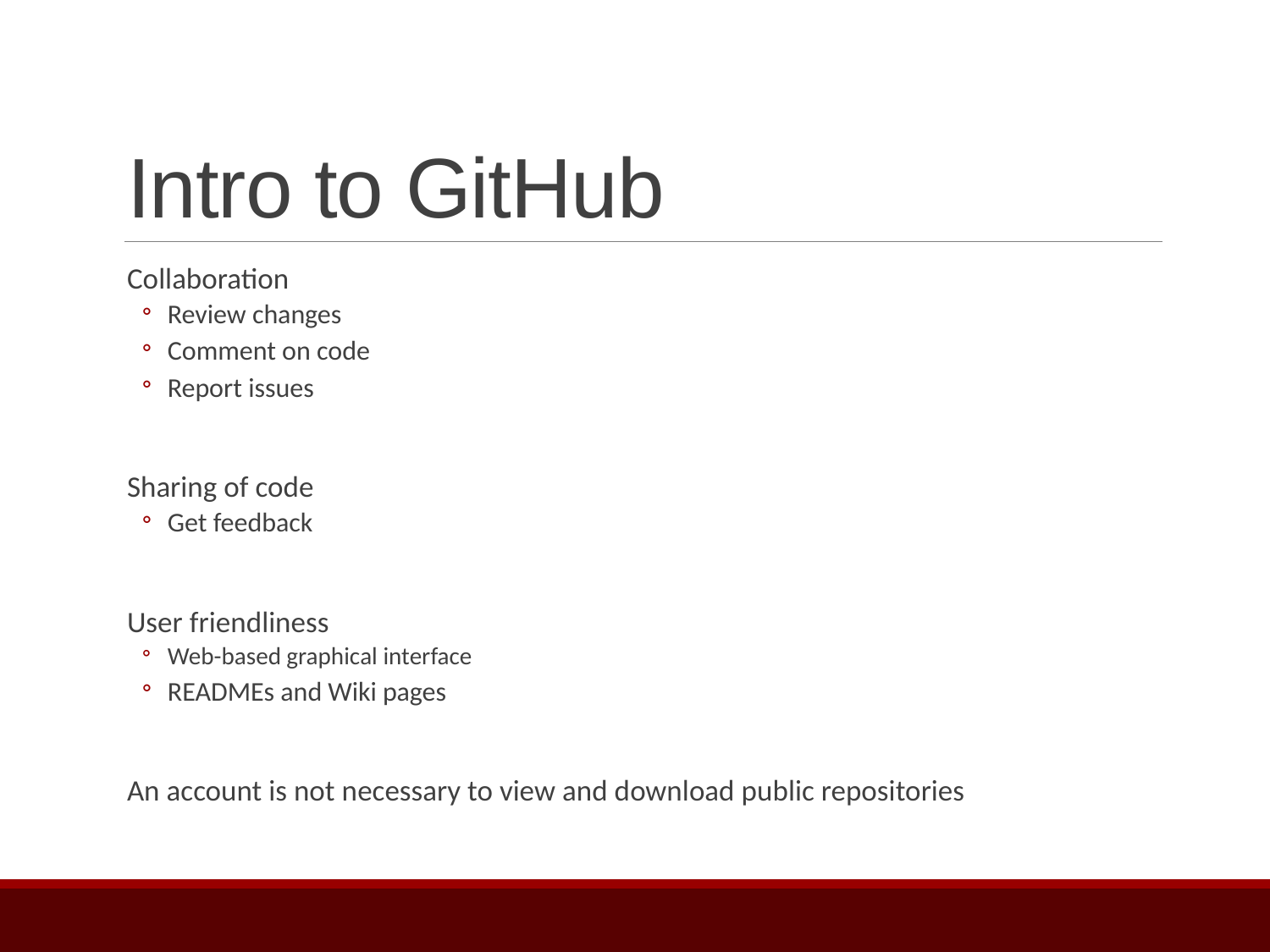

# Intro to GitHub
Collaboration
Review changes
Comment on code
Report issues

Sharing of code
Get feedback

User friendliness
Web-based graphical interface
READMEs and Wiki pages

An account is not necessary to view and download public repositories